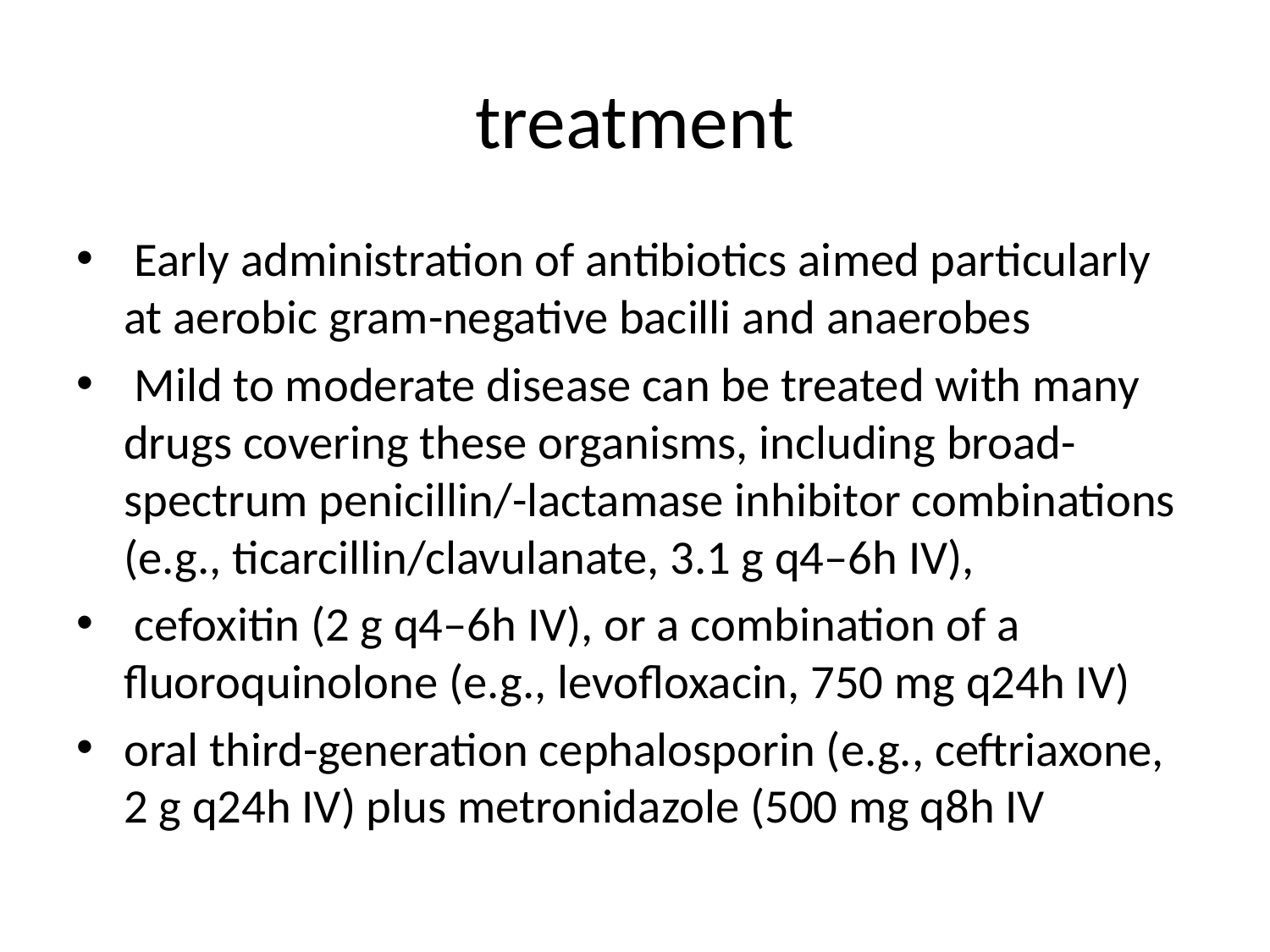

# treatment
 Early administration of antibiotics aimed particularly at aerobic gram-negative bacilli and anaerobes
 Mild to moderate disease can be treated with many drugs covering these organisms, including broad-spectrum penicillin/-lactamase inhibitor combinations (e.g., ticarcillin/clavulanate, 3.1 g q4–6h IV),
 cefoxitin (2 g q4–6h IV), or a combination of a fluoroquinolone (e.g., levofloxacin, 750 mg q24h IV)
oral third-generation cephalosporin (e.g., ceftriaxone, 2 g q24h IV) plus metronidazole (500 mg q8h IV